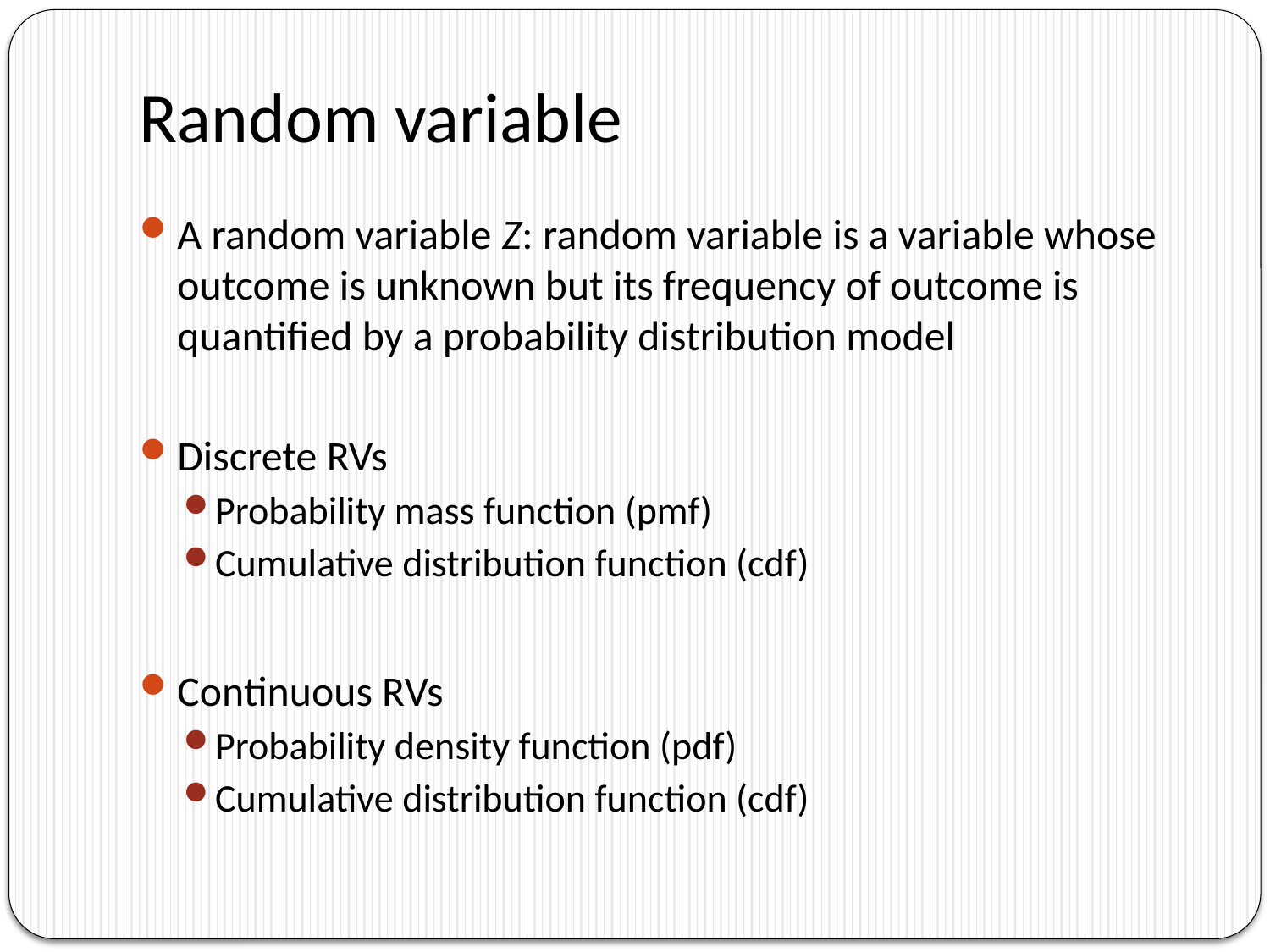

# Random variable
A random variable Z: random variable is a variable whose outcome is unknown but its frequency of outcome is quantified by a probability distribution model

Discrete RVs
Probability mass function (pmf)
Cumulative distribution function (cdf)

Continuous RVs
Probability density function (pdf)
Cumulative distribution function (cdf)